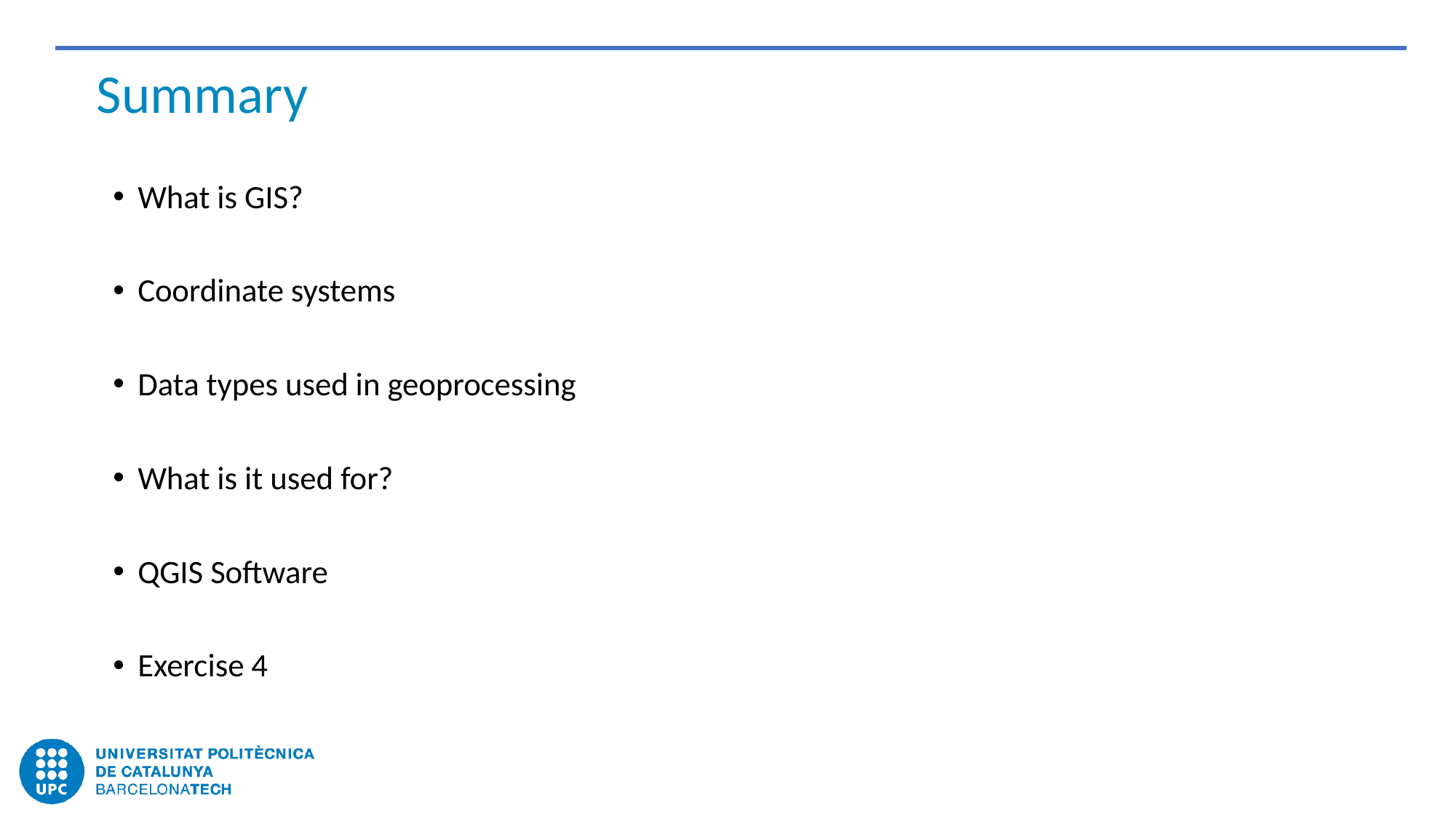

# Summary
What is GIS?

Coordinate systems

Data types used in geoprocessing

What is it used for?

QGIS Software

Exercise 4